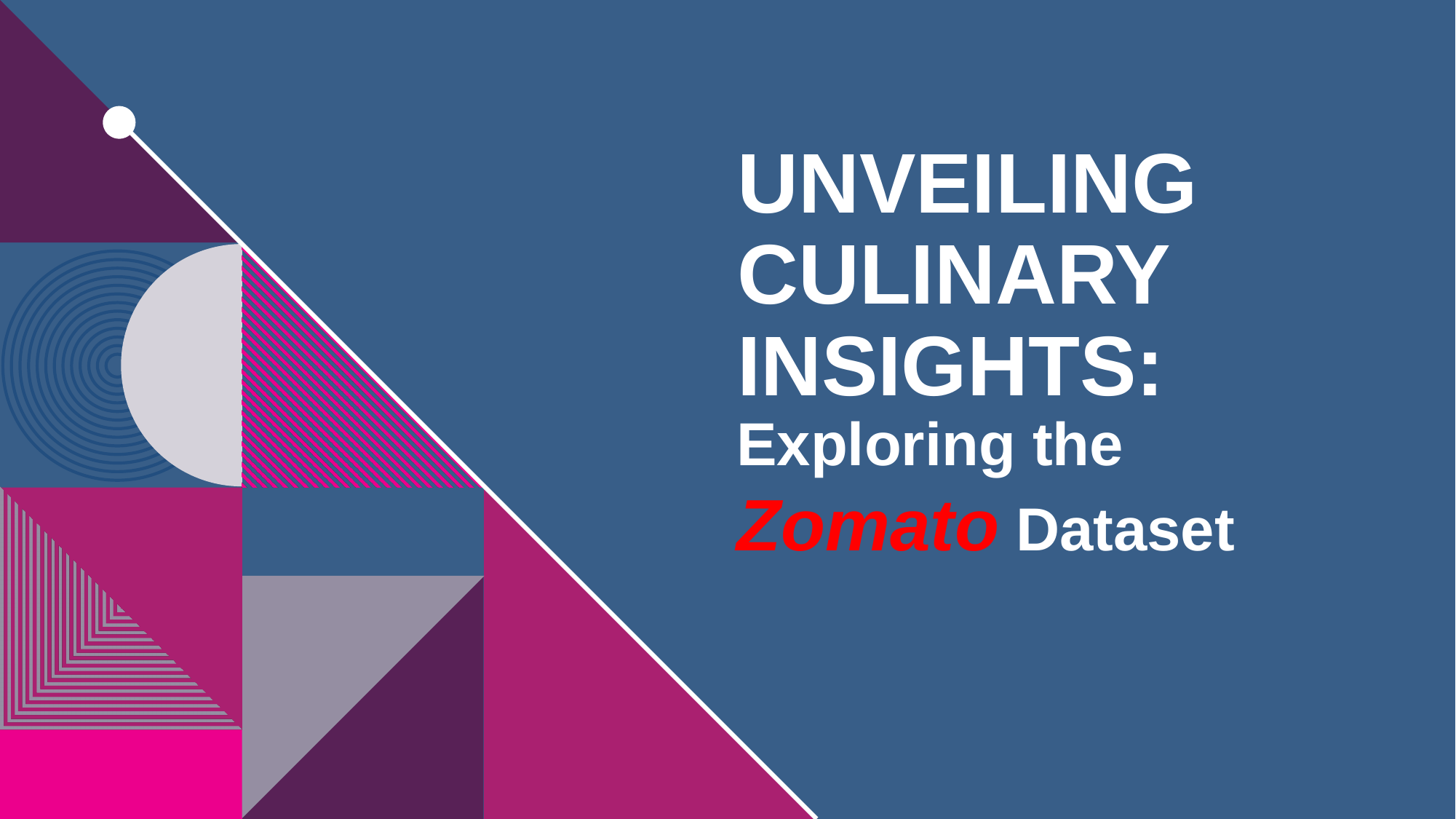

# Unveiling Culinary Insights:
Exploring the
Zomato Dataset